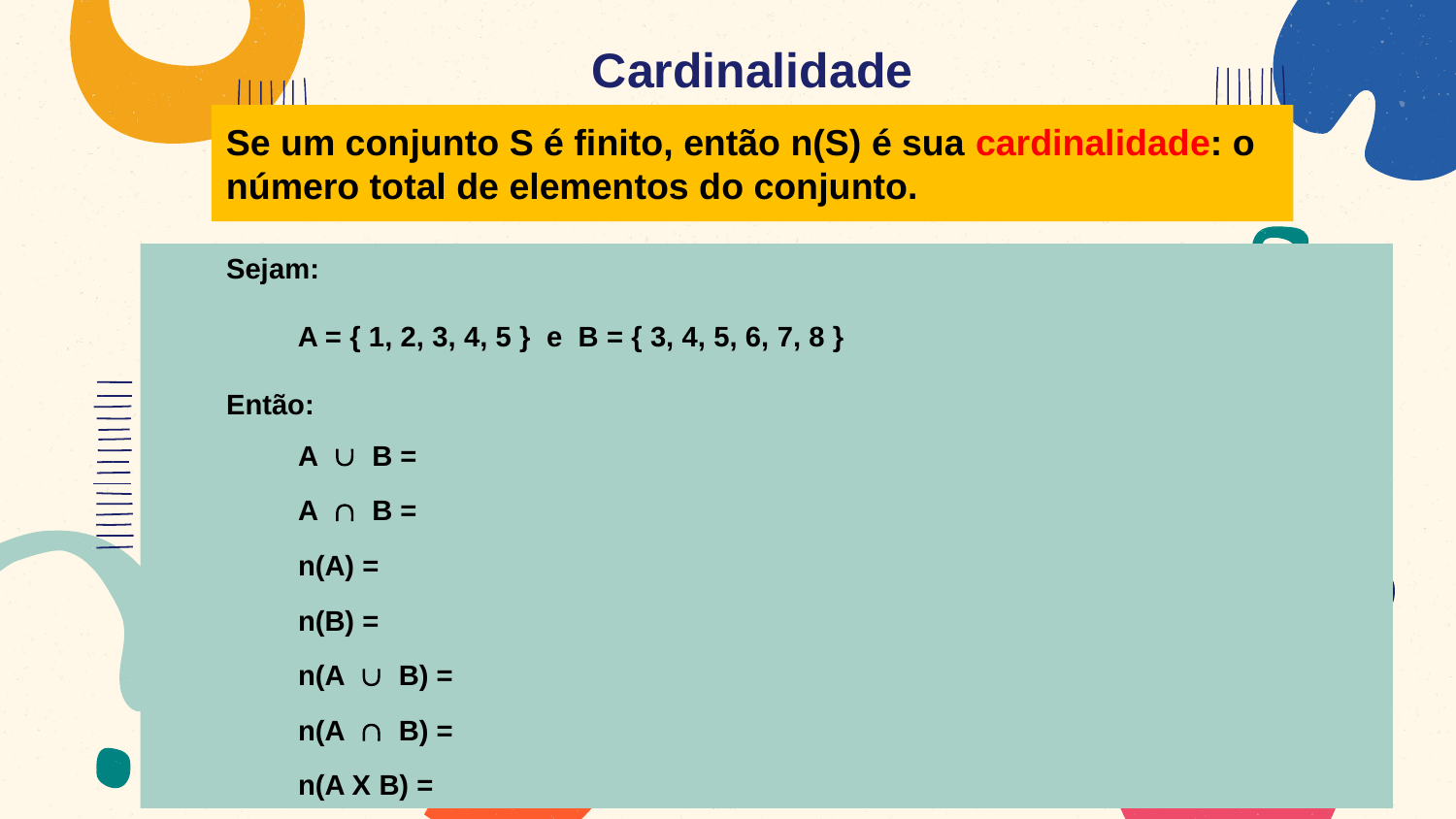

# Cardinalidade

Se um conjunto S é finito, então n(S) é sua cardinalidade: o número total de elementos do conjunto.
Sejam:

A = { 1, 2, 3, 4, 5 }  e  B = { 3, 4, 5, 6, 7, 8 }

Então:
A  ∪  B =
A  ∩  B =
n(A) =
n(B) =
n(A  ∪  B) =
n(A  ∩  B) =
n(A X B) =